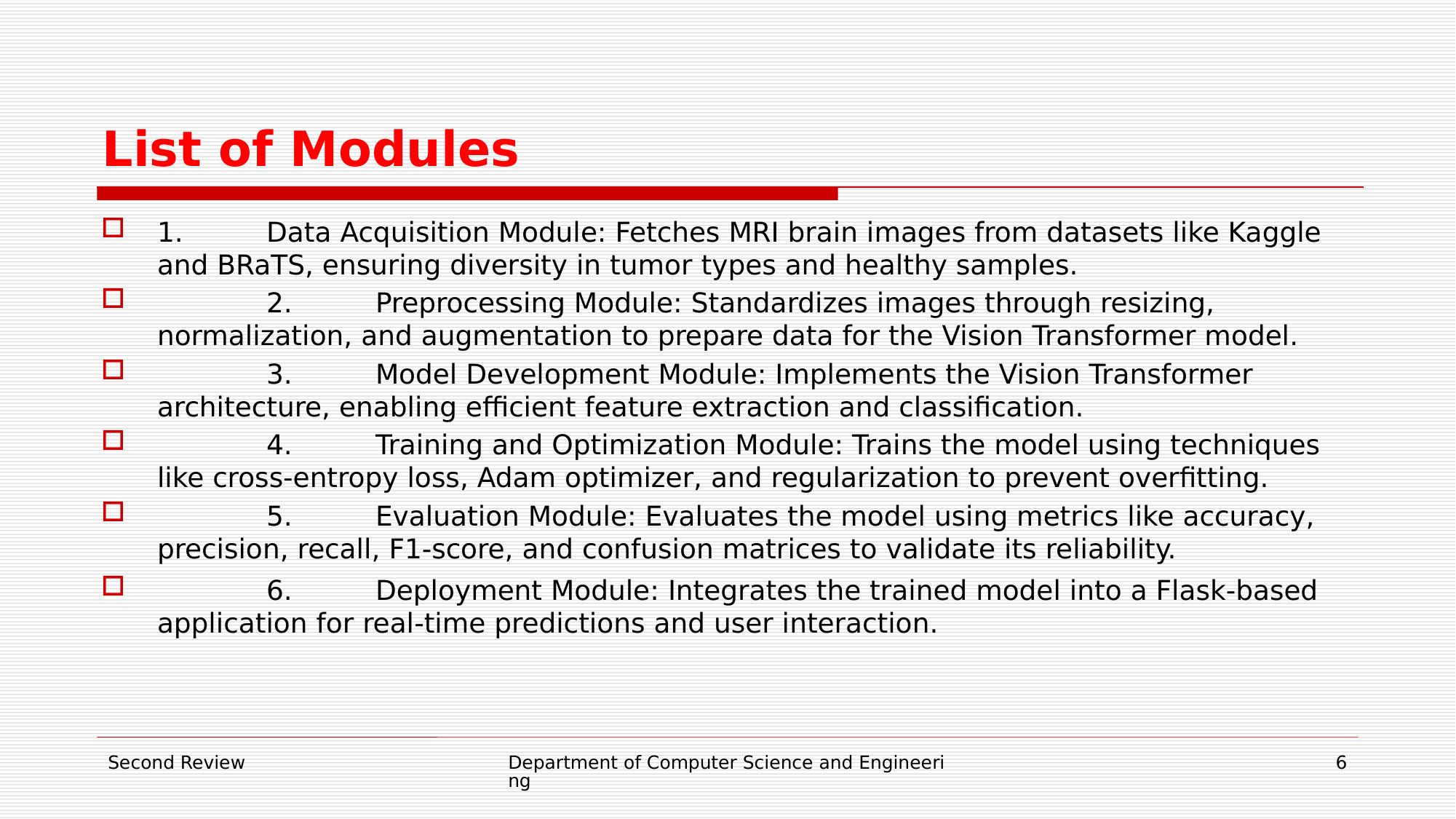

# List of Modules
1.	Data Acquisition Module: Fetches MRI brain images from datasets like Kaggle and BRaTS, ensuring diversity in tumor types and healthy samples.
	2.	Preprocessing Module: Standardizes images through resizing, normalization, and augmentation to prepare data for the Vision Transformer model.
	3.	Model Development Module: Implements the Vision Transformer architecture, enabling efficient feature extraction and classification.
	4.	Training and Optimization Module: Trains the model using techniques like cross-entropy loss, Adam optimizer, and regularization to prevent overfitting.
	5.	Evaluation Module: Evaluates the model using metrics like accuracy, precision, recall, F1-score, and confusion matrices to validate its reliability.
	6.	Deployment Module: Integrates the trained model into a Flask-based application for real-time predictions and user interaction.

Second Review
Department of Computer Science and Engineering
6